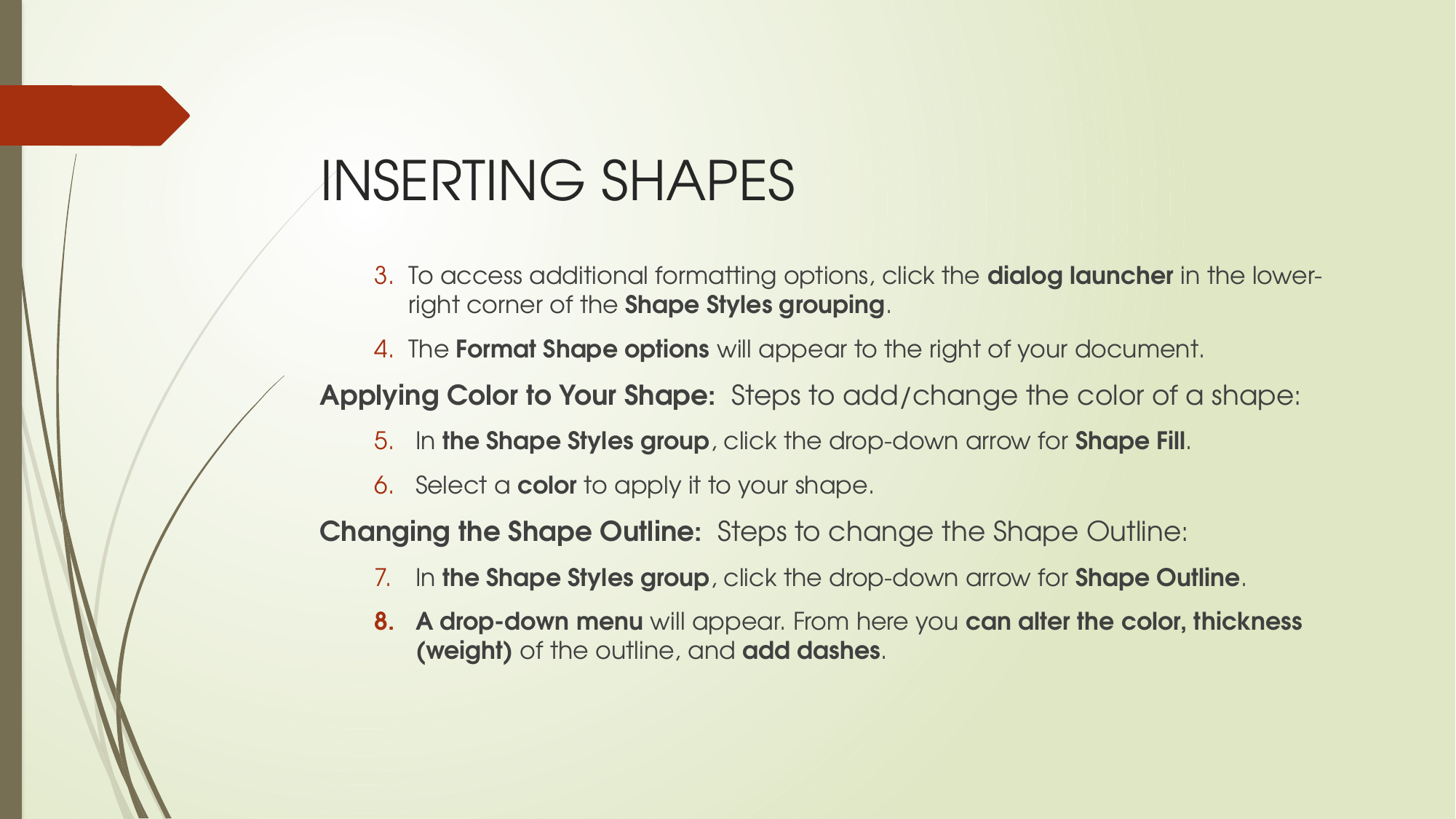

# INSERTING SHAPES
To access additional formatting options, click the dialog launcher in the lower-right corner of the Shape Styles grouping.
The Format Shape options will appear to the right of your document.
Applying Color to Your Shape:  Steps to add/change the color of a shape:
In the Shape Styles group, click the drop-down arrow for Shape Fill.
Select a color to apply it to your shape.
Changing the Shape Outline:  Steps to change the Shape Outline:
In the Shape Styles group, click the drop-down arrow for Shape Outline.
A drop-down menu will appear. From here you can alter the color, thickness (weight) of the outline, and add dashes.